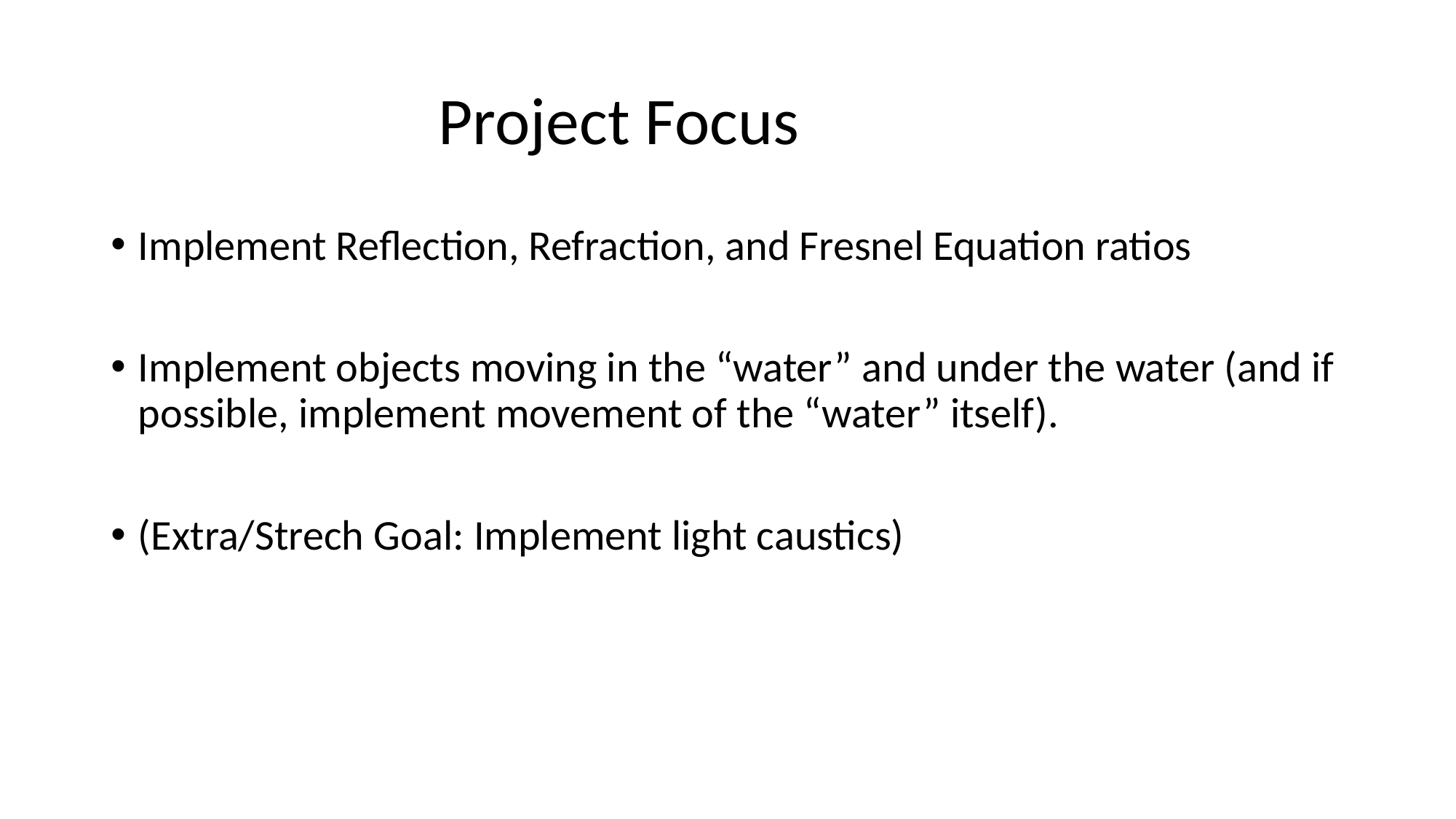

# Project Focus
Implement Reflection, Refraction, and Fresnel Equation ratios

Implement objects moving in the “water” and under the water (and if possible, implement movement of the “water” itself).

(Extra/Strech Goal: Implement light caustics)